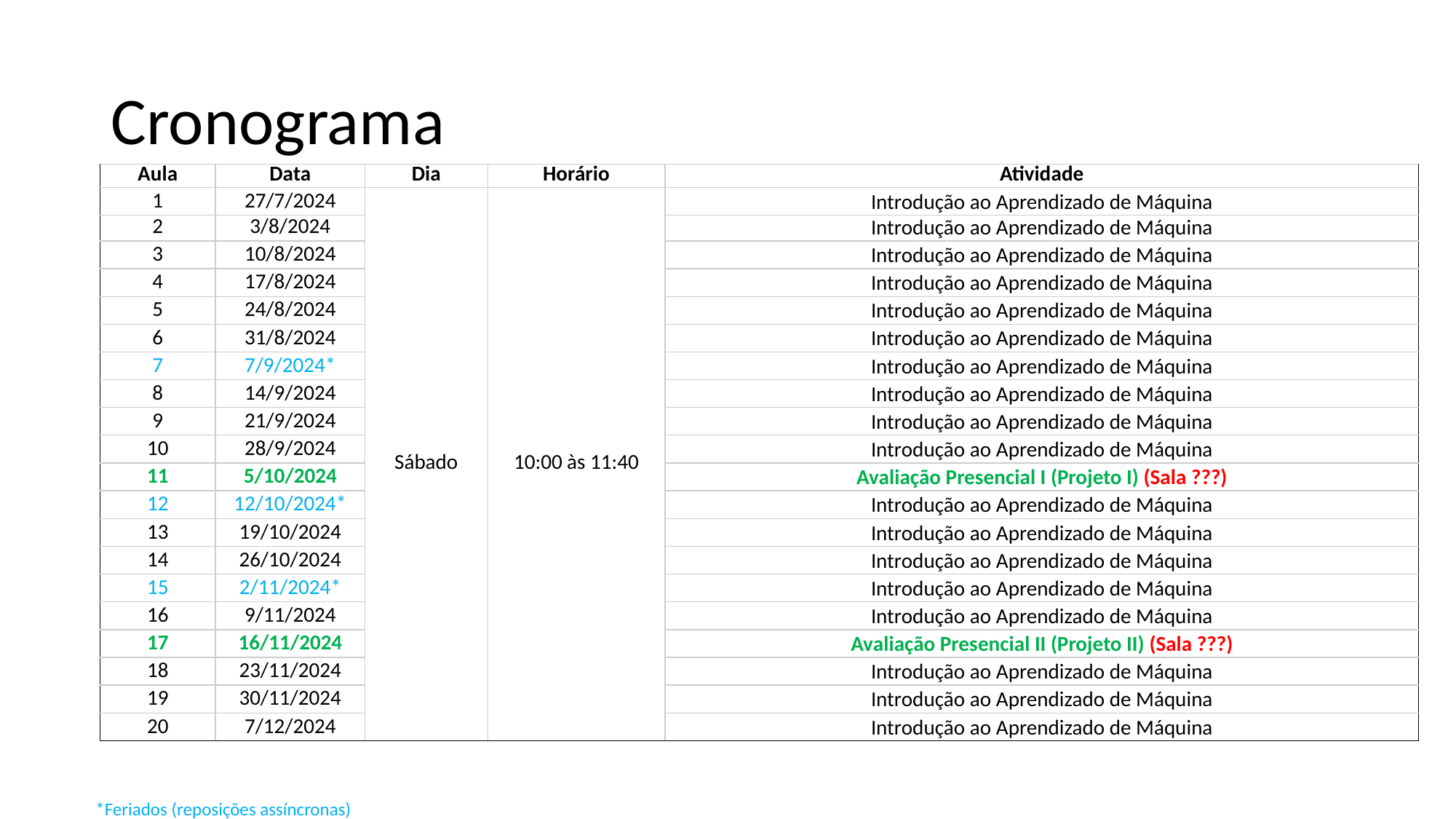

# Cronograma
| Aula | Data | Dia | Horário | Atividade |
| --- | --- | --- | --- | --- |
| 1 | 27/7/2024 | Sábado | 10:00 às 11:40 | Introdução ao Aprendizado de Máquina |
| 2 | 3/8/2024 |  |  | Introdução ao Aprendizado de Máquina |
| 3 | 10/8/2024 |  |  | Introdução ao Aprendizado de Máquina |
| 4 | 17/8/2024 |  |  | Introdução ao Aprendizado de Máquina |
| 5 | 24/8/2024 |  |  | Introdução ao Aprendizado de Máquina |
| 6 | 31/8/2024 |  |  | Introdução ao Aprendizado de Máquina |
| 7 | 7/9/2024\* |  |  | Introdução ao Aprendizado de Máquina |
| 8 | 14/9/2024 |  |  | Introdução ao Aprendizado de Máquina |
| 9 | 21/9/2024 |  |  | Introdução ao Aprendizado de Máquina |
| 10 | 28/9/2024 |  |  | Introdução ao Aprendizado de Máquina |
| 11 | 5/10/2024 |  |  | Avaliação Presencial I (Projeto I) (Sala ???) |
| 12 | 12/10/2024\* |  |  | Introdução ao Aprendizado de Máquina |
| 13 | 19/10/2024 |  |  | Introdução ao Aprendizado de Máquina |
| 14 | 26/10/2024 |  |  | Introdução ao Aprendizado de Máquina |
| 15 | 2/11/2024\* |  |  | Introdução ao Aprendizado de Máquina |
| 16 | 9/11/2024 |  |  | Introdução ao Aprendizado de Máquina |
| 17 | 16/11/2024 |  |  | Avaliação Presencial II (Projeto II) (Sala ???) |
| 18 | 23/11/2024 |  |  | Introdução ao Aprendizado de Máquina |
| 19 | 30/11/2024 |  |  | Introdução ao Aprendizado de Máquina |
| 20 | 7/12/2024 |  |  | Introdução ao Aprendizado de Máquina |
*Feriados (reposições assíncronas)